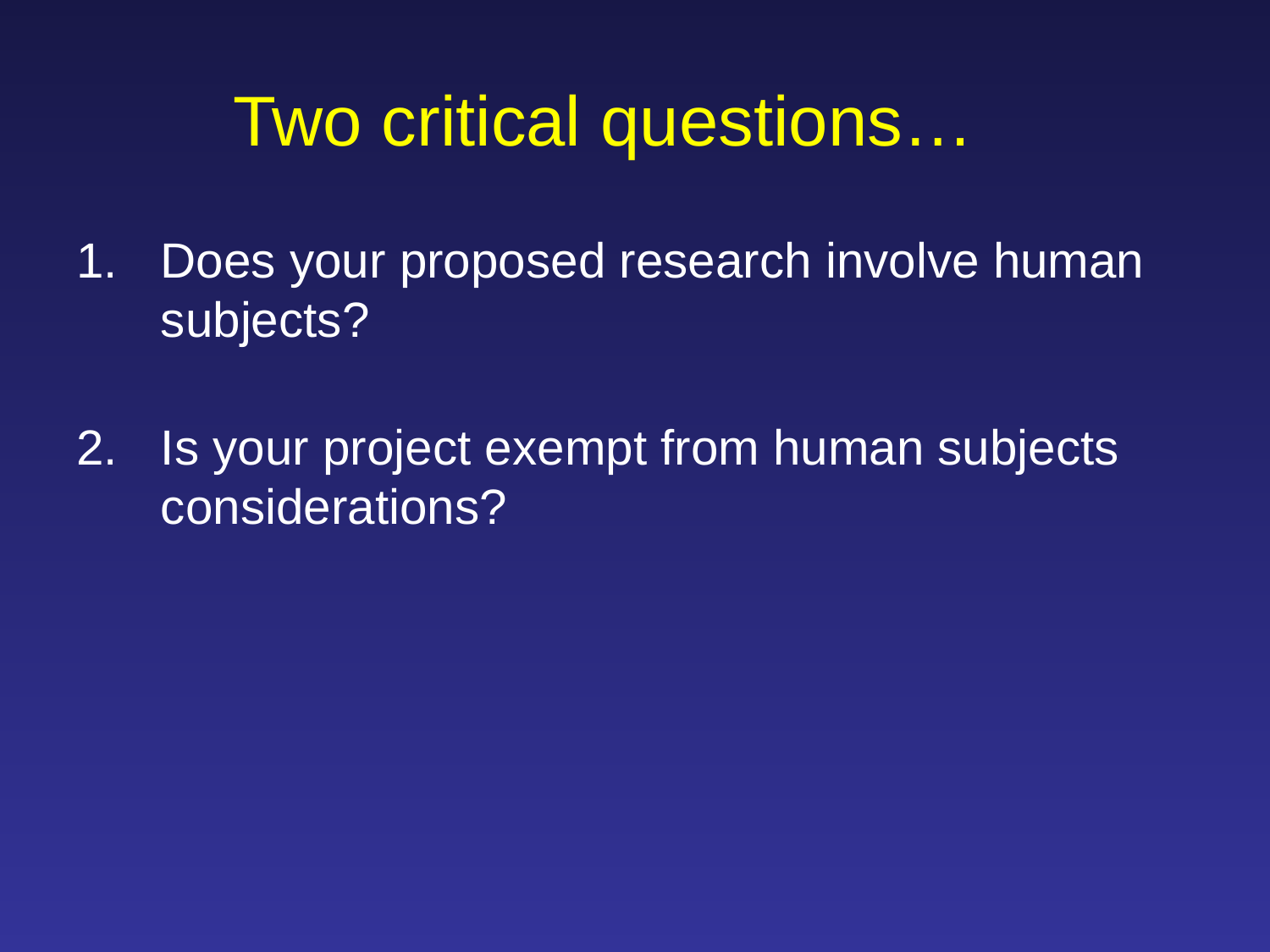

# Two critical questions…
Does your proposed research involve human subjects?
Is your project exempt from human subjects considerations?